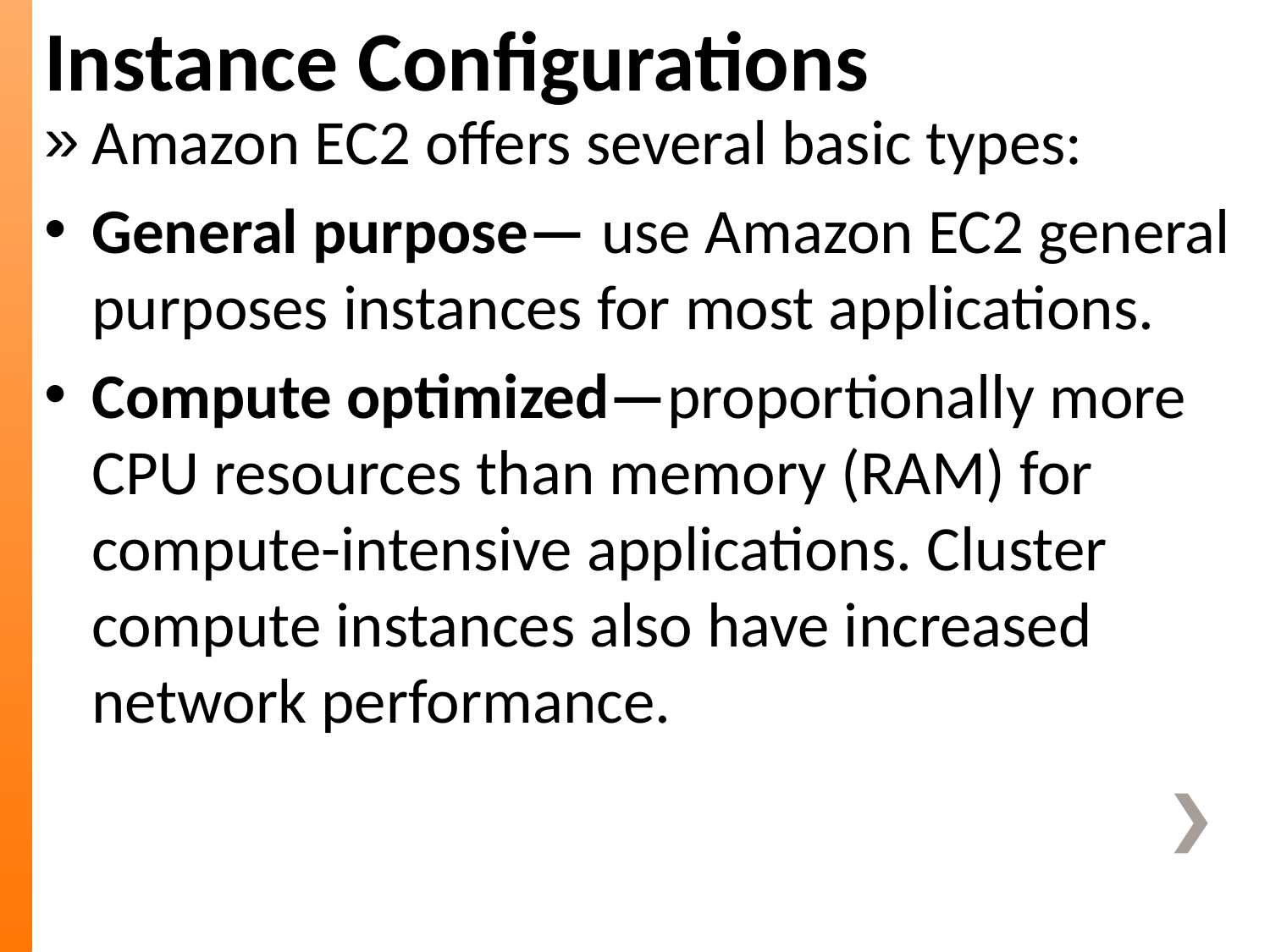

Instance Configurations
Amazon EC2 offers several basic types:
General purpose— use Amazon EC2 general purposes instances for most applications.
Compute optimized—proportionally more CPU resources than memory (RAM) for compute-intensive applications. Cluster compute instances also have increased network performance.